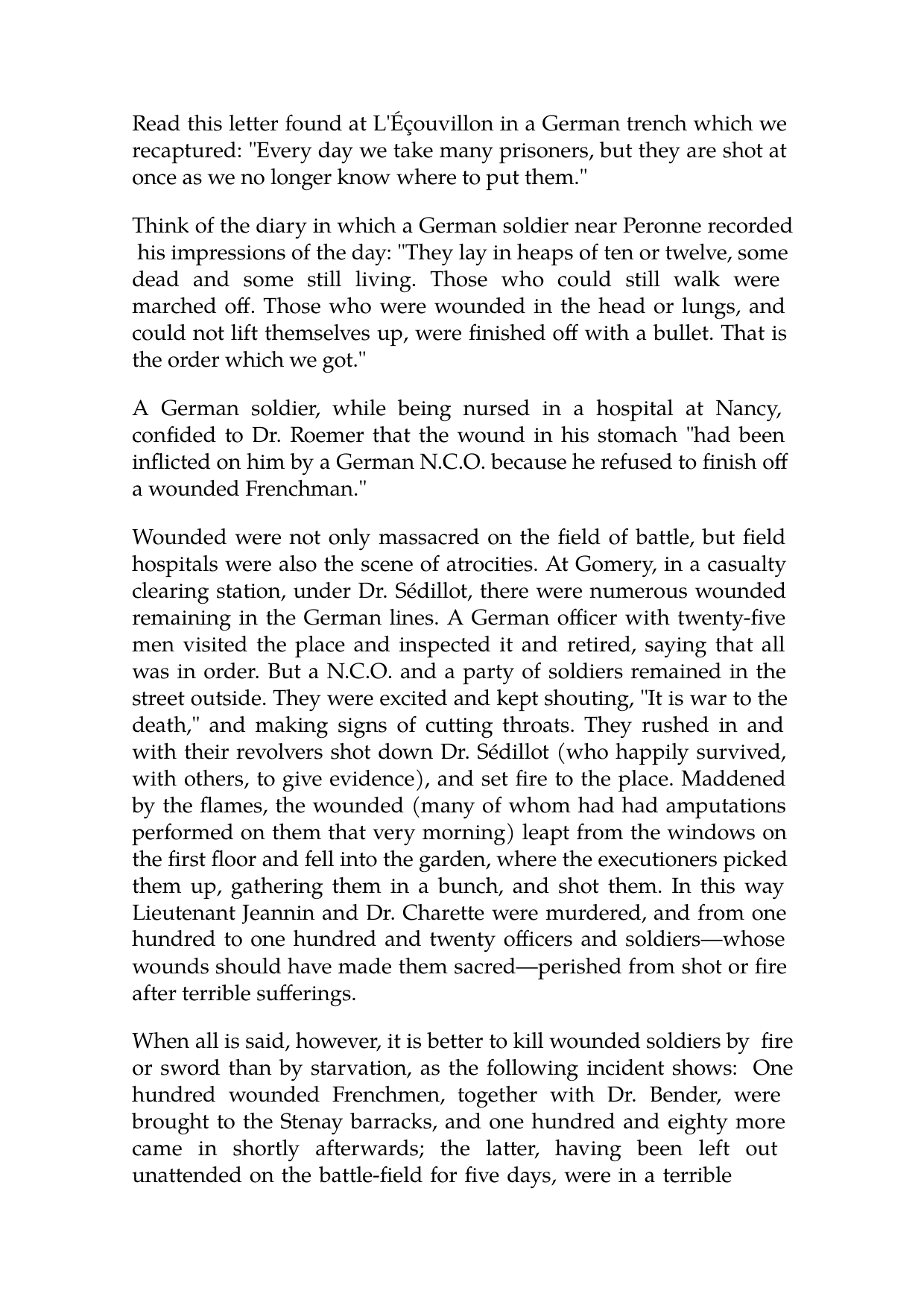

Read this letter found at L'Éçouvillon in a German trench which we  recaptured: "Every day we take many prisoners, but they are shot at  once as we no longer know where to put them."
Think of the diary in which a German soldier near Peronne recorded  his impressions of the day: "They lay in heaps of ten or twelve, some  dead and some still living. Those who could still walk were  marched off. Those who were wounded in the head or lungs, and  could not lift themselves up, were finished off with a bullet. That is  the order which we got."
A German soldier, while being nursed in a hospital at Nancy,  confided to Dr. Roemer that the wound in his stomach "had been  inflicted on him by a German N.C.O. because he refused to finish off  a wounded Frenchman."
Wounded were not only massacred on the field of battle, but field  hospitals were also the scene of atrocities. At Gomery, in a casualty  clearing station, under Dr. Sédillot, there were numerous wounded  remaining in the German lines. A German officer with twenty-five  men visited the place and inspected it and retired, saying that all  was in order. But a N.C.O. and a party of soldiers remained in the  street outside. They were excited and kept shouting, "It is war to the  death," and making signs of cutting throats. They rushed in and  with their revolvers shot down Dr. Sédillot (who happily survived,  with others, to give evidence), and set fire to the place. Maddened  by the flames, the wounded (many of whom had had amputations  performed on them that very morning) leapt from the windows on  the first floor and fell into the garden, where the executioners picked  them up, gathering them in a bunch, and shot them. In this way  Lieutenant Jeannin and Dr. Charette were murdered, and from one  hundred to one hundred and twenty officers and soldiers—whose  wounds should have made them sacred—perished from shot or fire  after terrible sufferings.
When all is said, however, it is better to kill wounded soldiers by  fire or sword than by starvation, as the following incident shows:  One hundred wounded Frenchmen, together with Dr. Bender, were  brought to the Stenay barracks, and one hundred and eighty more  came in shortly afterwards; the latter, having been left out  unattended on the battle-field for five days, were in a terrible